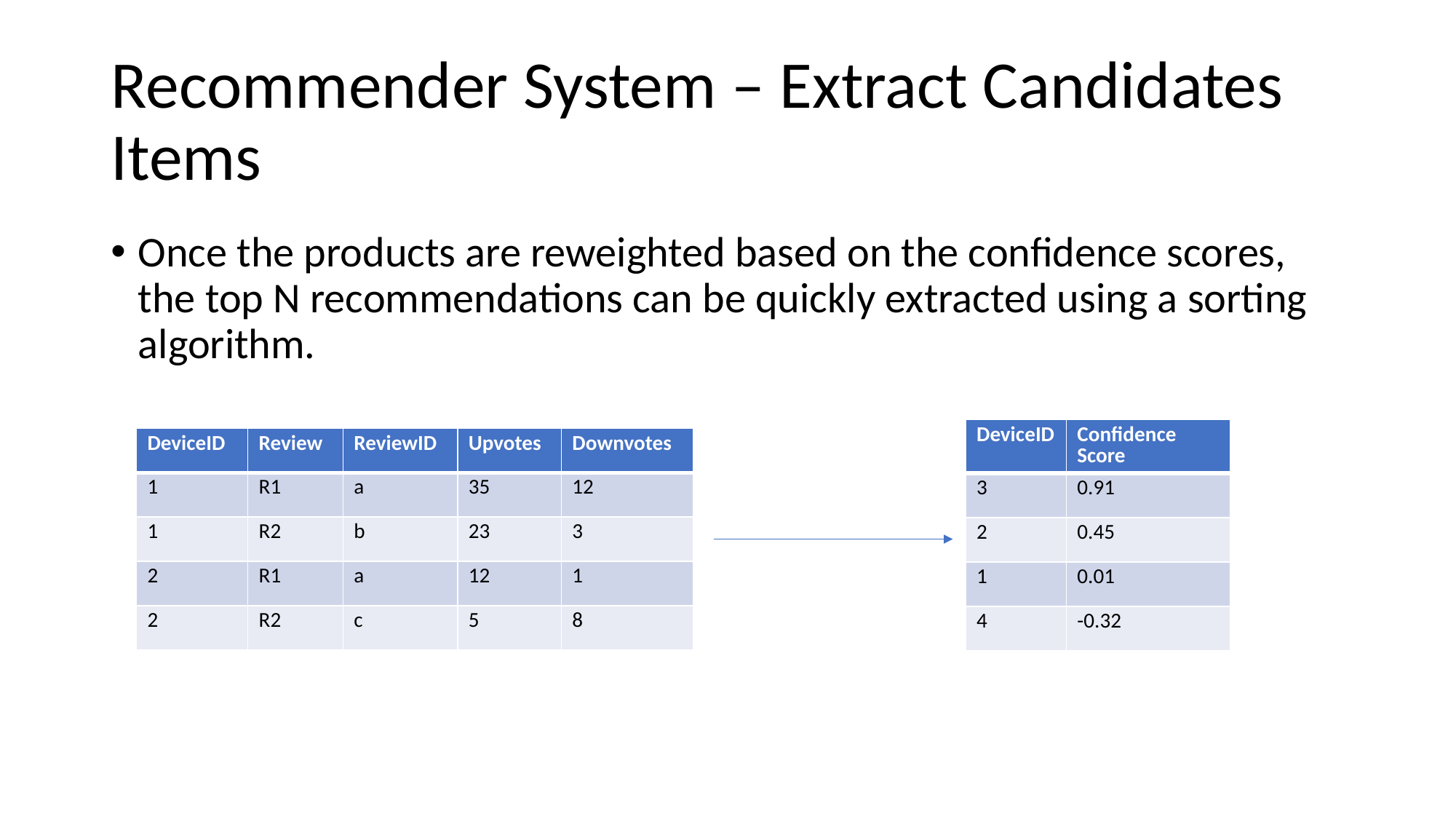

# Recommender System – Extract Candidates Items
Once the products are reweighted based on the confidence scores, the top N recommendations can be quickly extracted using a sorting algorithm.
| DeviceID | Confidence Score |
| --- | --- |
| 3 | 0.91 |
| 2 | 0.45 |
| 1 | 0.01 |
| 4 | -0.32 |
| DeviceID | Review | ReviewID | Upvotes | Downvotes |
| --- | --- | --- | --- | --- |
| 1 | R1 | a | 35 | 12 |
| 1 | R2 | b | 23 | 3 |
| 2 | R1 | a | 12 | 1 |
| 2 | R2 | c | 5 | 8 |